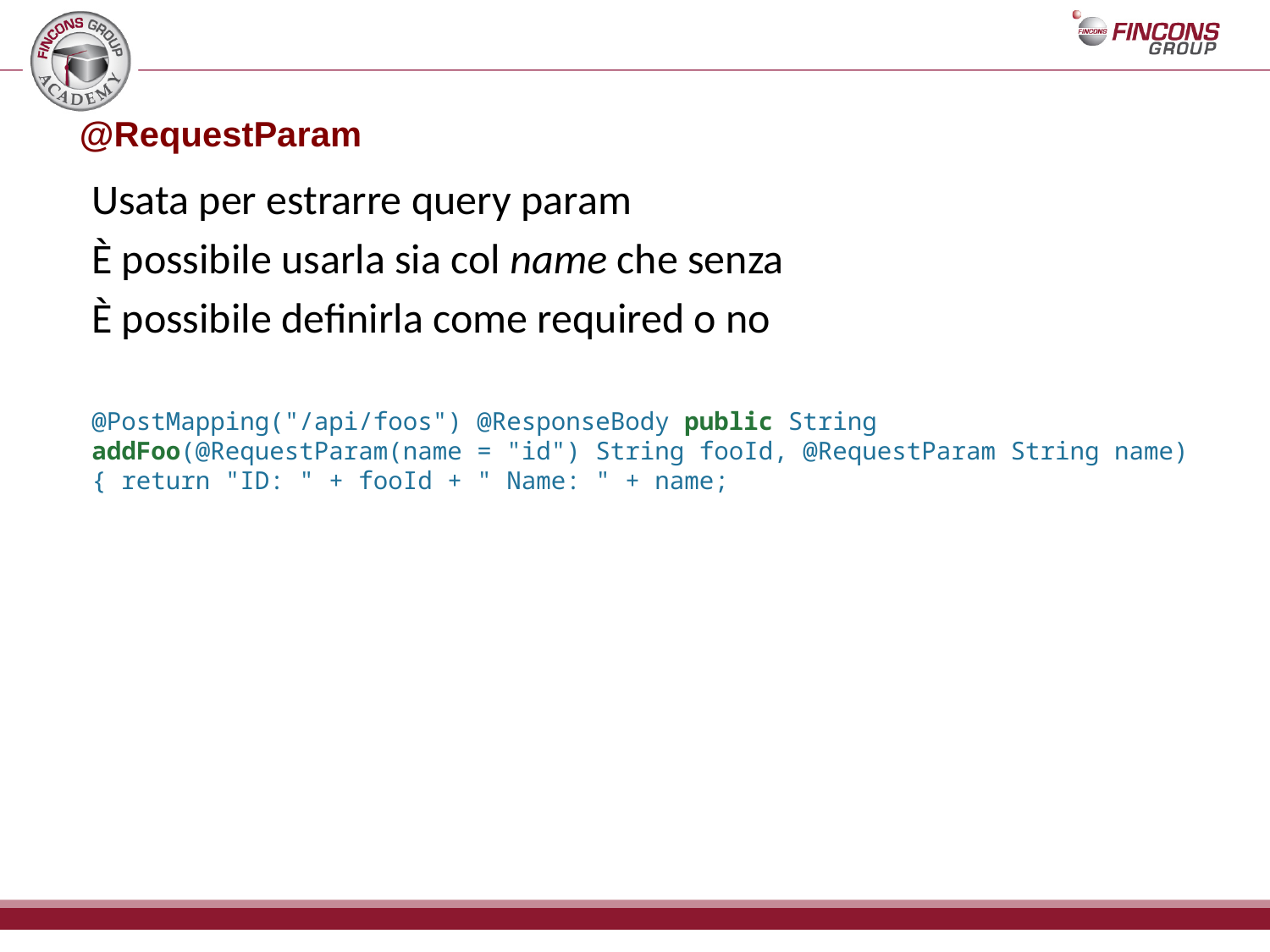

# @RequestParam
Usata per estrarre query param
È possibile usarla sia col name che senza
È possibile definirla come required o no

@PostMapping("/api/foos") @ResponseBody public String addFoo(@RequestParam(name = "id") String fooId, @RequestParam String name) { return "ID: " + fooId + " Name: " + name;